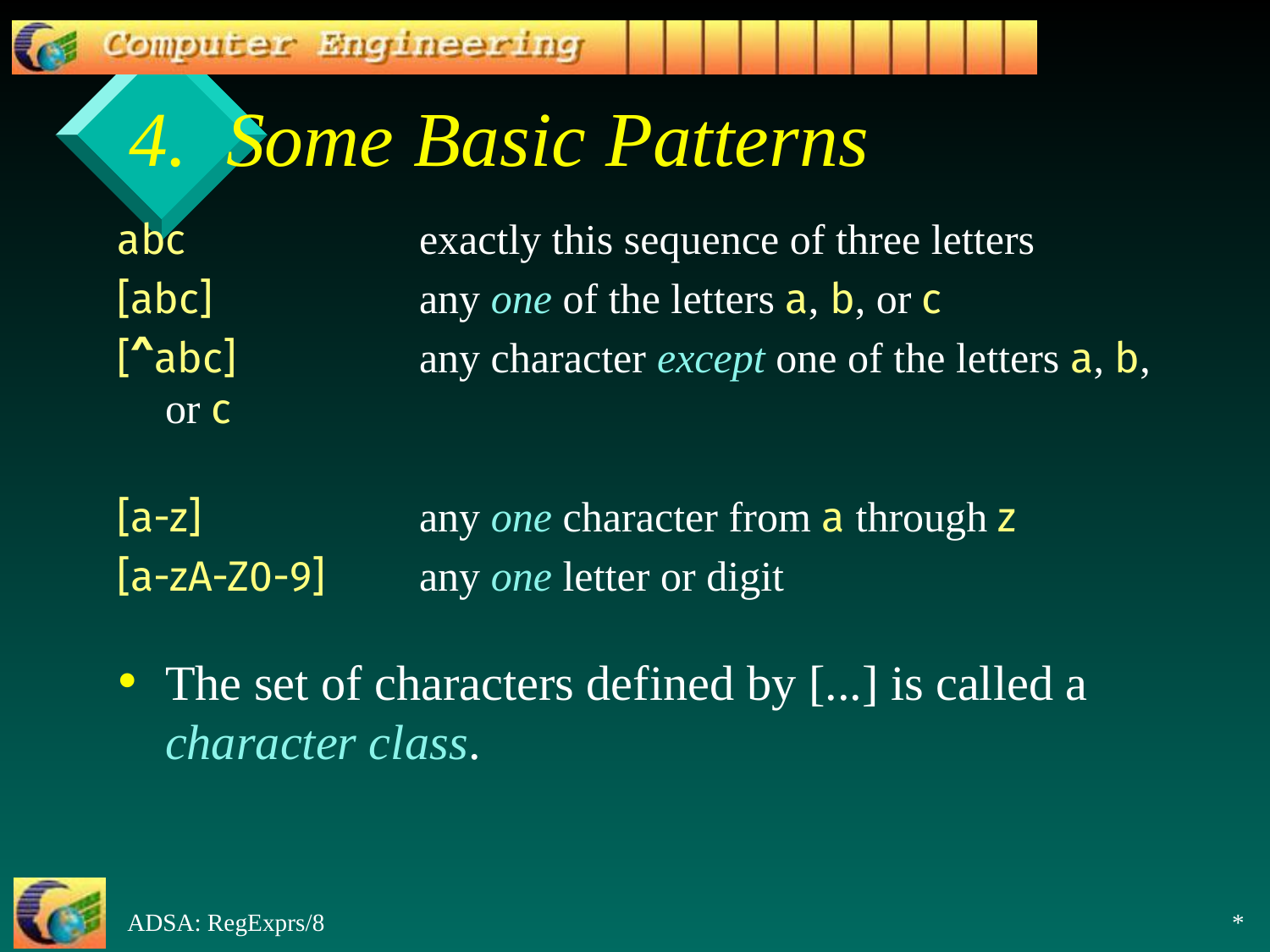

# 4.  Some Basic Patterns
abc		exactly this sequence of three letters
[abc]		any one of the letters a, b, or c
[^abc]		any character except one of the letters a, b, or c

[a-z]		any one character from a through z
[a-zA-Z0-9]	any one letter or digit

The set of characters defined by [...] is called a character class.